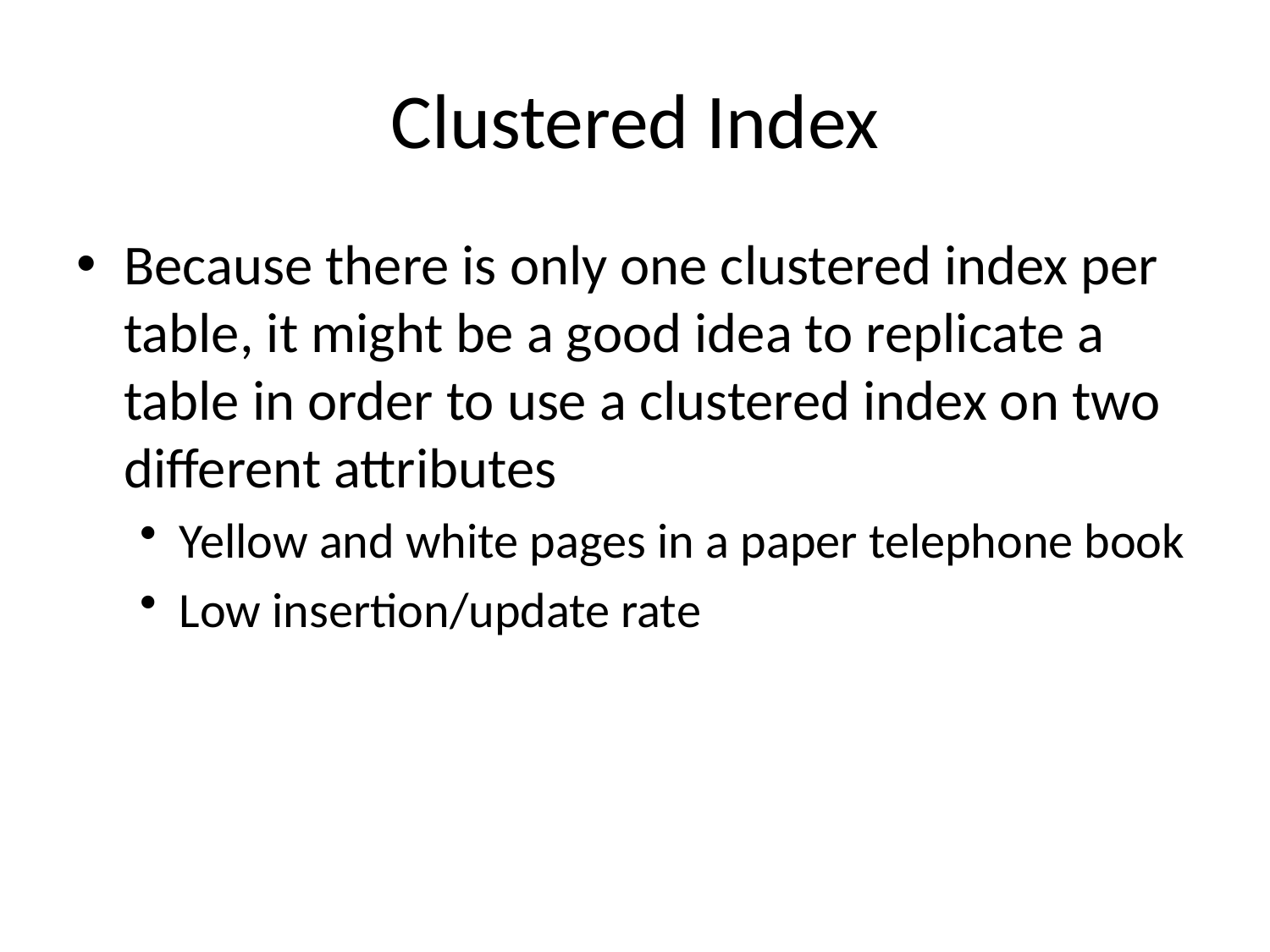

# Clustered Index
Because there is only one clustered index per table, it might be a good idea to replicate a table in order to use a clustered index on two different attributes
Yellow and white pages in a paper telephone book
Low insertion/update rate